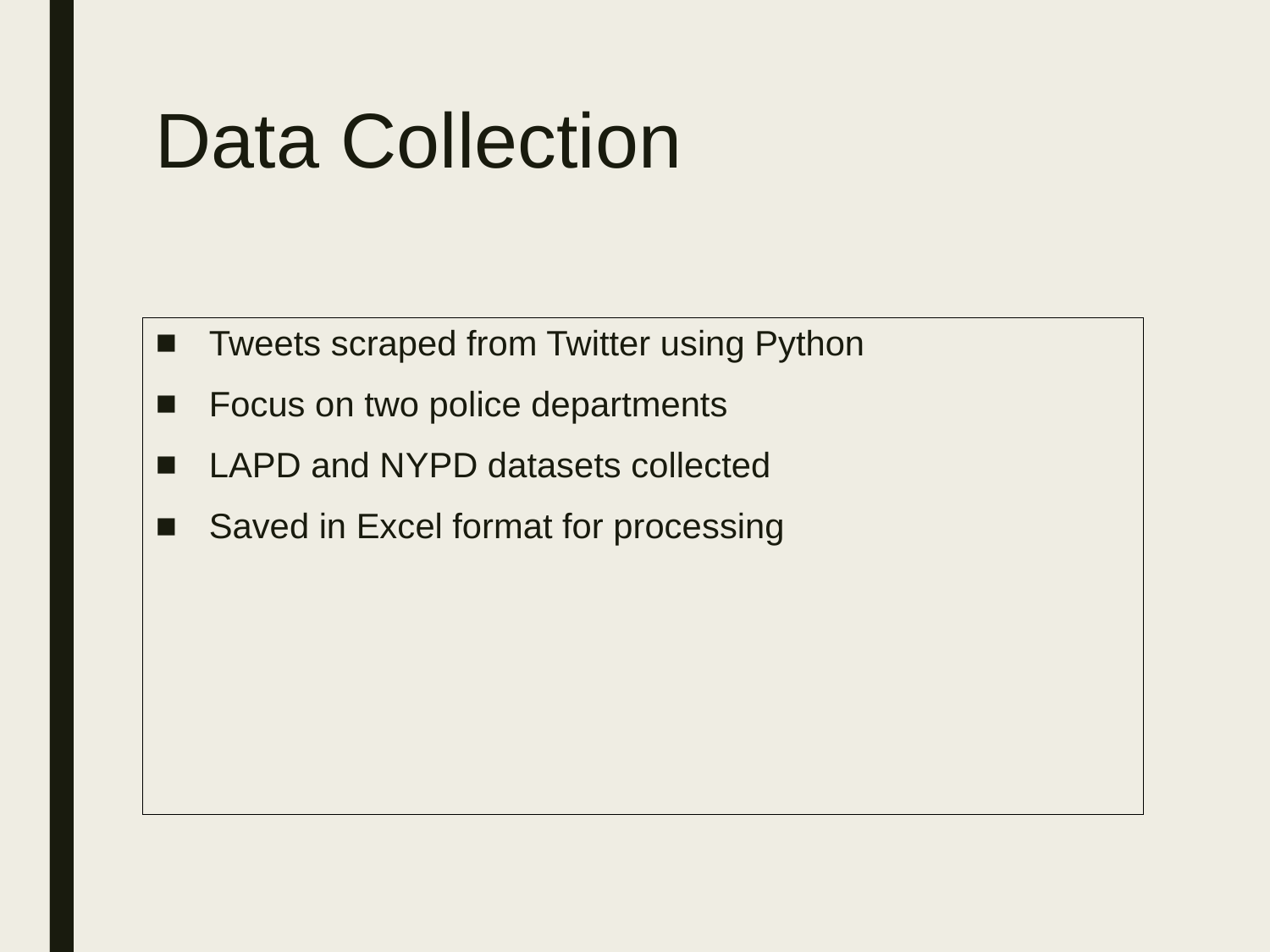

# Data Collection
Tweets scraped from Twitter using Python
Focus on two police departments
LAPD and NYPD datasets collected
Saved in Excel format for processing